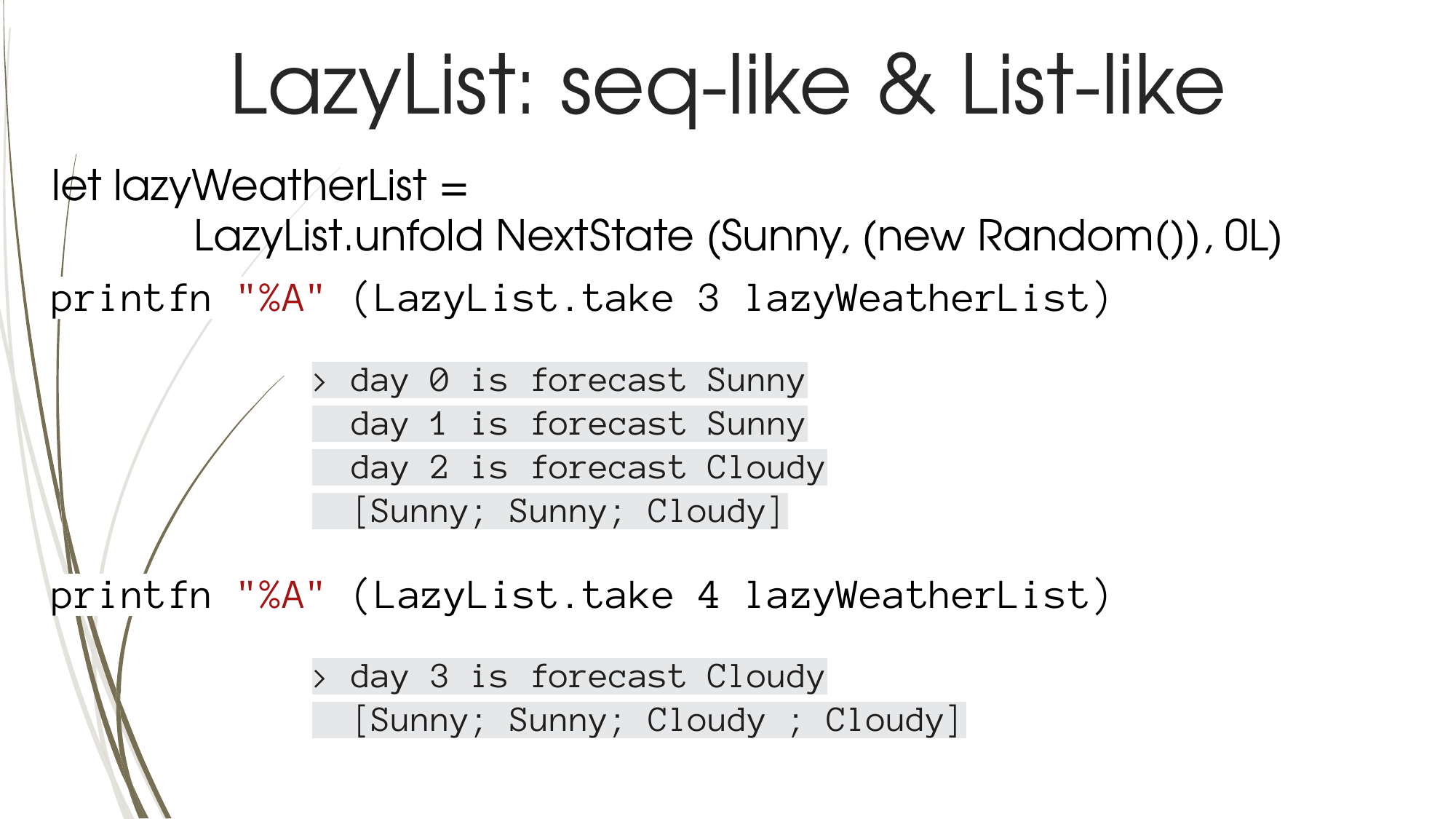

# LazyList: seq-like & List-like
let lazyWeatherList =
            LazyList.unfold NextState (Sunny, (new Random()), 0L)
printfn "%A" (LazyList.take 3 lazyWeatherList)
> day 0 is forecast Sunny
  day 1 is forecast Sunny
  day 2 is forecast Cloudy
  [Sunny; Sunny; Cloudy]
printfn "%A" (LazyList.take 4 lazyWeatherList)
> day 3 is forecast Cloudy
  [Sunny; Sunny; Cloudy ; Cloudy]